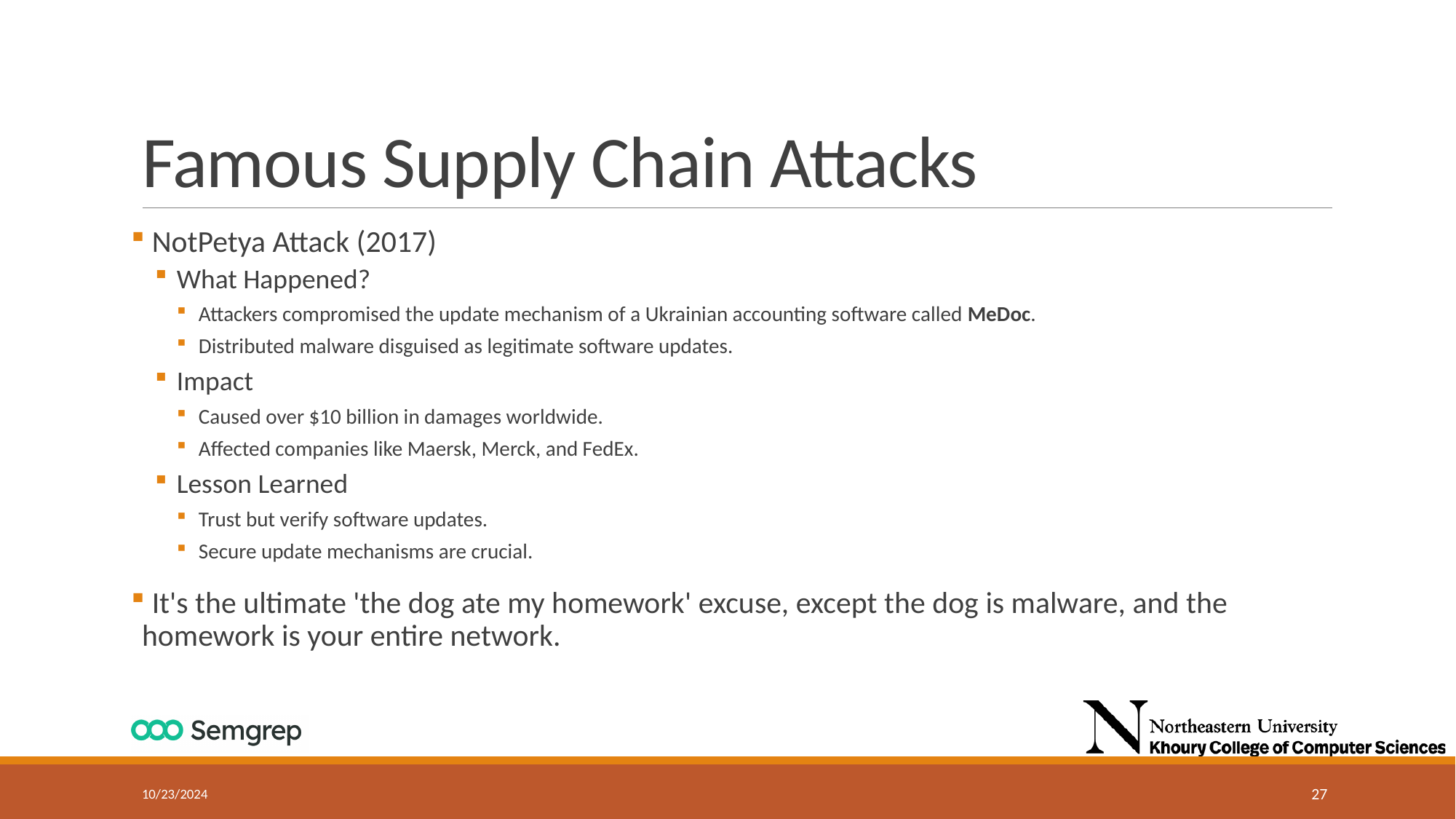

# Famous Supply Chain Attacks
 NotPetya Attack (2017)
What Happened?
Attackers compromised the update mechanism of a Ukrainian accounting software called MeDoc.
Distributed malware disguised as legitimate software updates.
Impact
Caused over $10 billion in damages worldwide.
Affected companies like Maersk, Merck, and FedEx.
Lesson Learned
Trust but verify software updates.
Secure update mechanisms are crucial.
 It's the ultimate 'the dog ate my homework' excuse, except the dog is malware, and the homework is your entire network.
10/23/2024
27